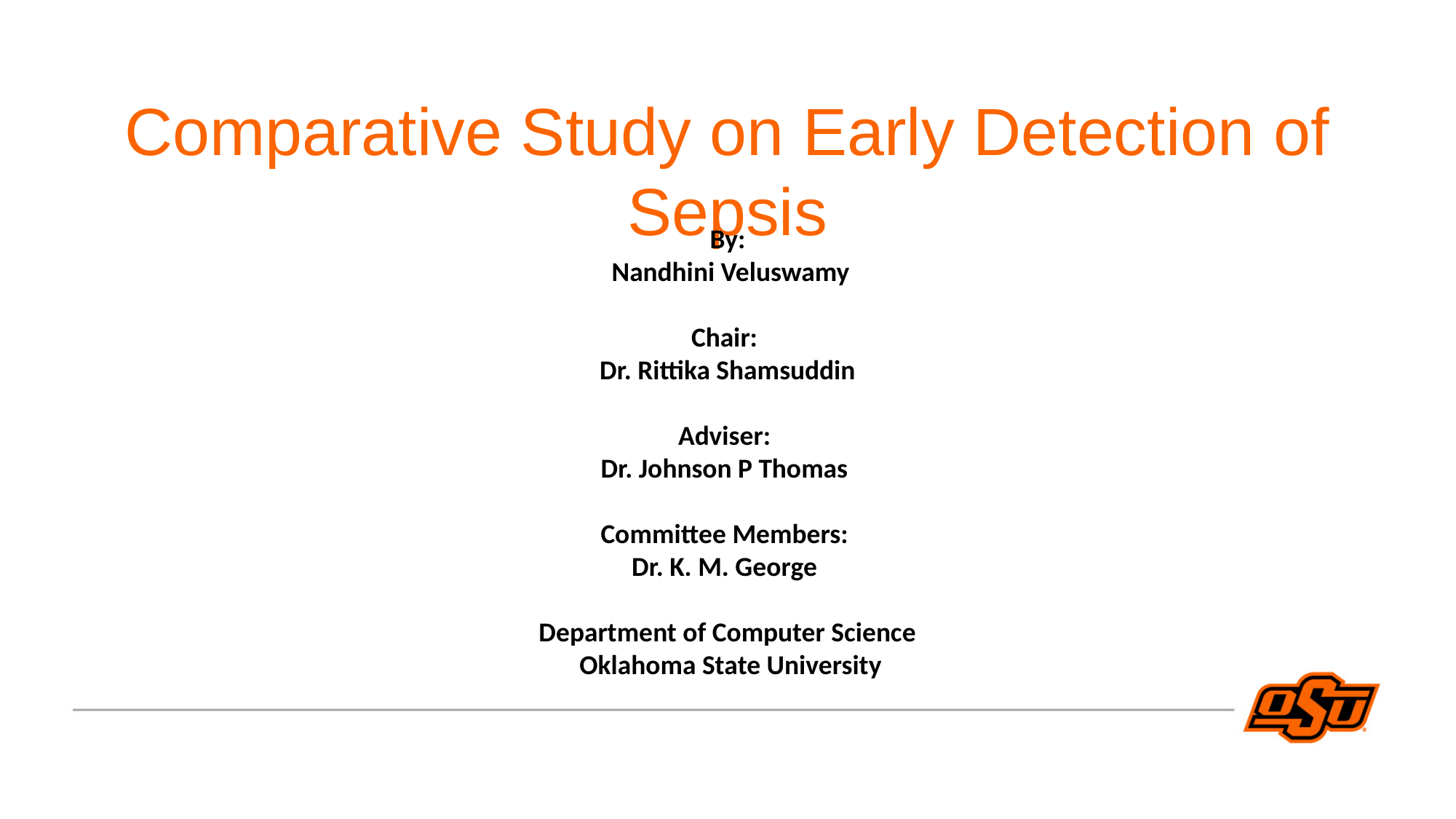

Comparative Study on Early Detection of Sepsis
By:
 Nandhini Veluswamy

Chair:
Dr. Rittika Shamsuddin

Adviser:
Dr. Johnson P Thomas

Committee Members:
Dr. K. M. George

Department of Computer Science
 Oklahoma State University